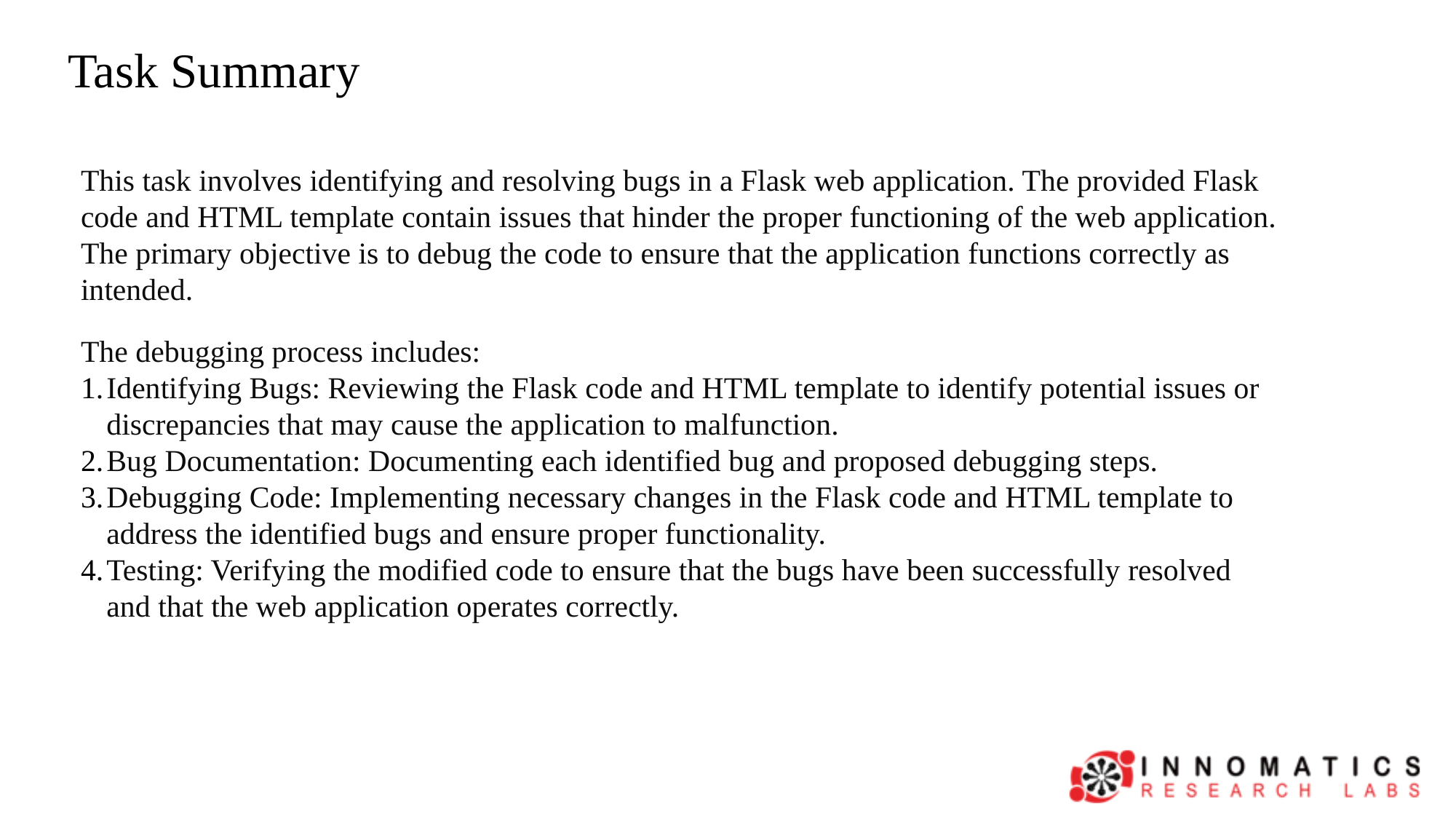

Task Summary
This task involves identifying and resolving bugs in a Flask web application. The provided Flask code and HTML template contain issues that hinder the proper functioning of the web application. The primary objective is to debug the code to ensure that the application functions correctly as intended.
The debugging process includes:
Identifying Bugs: Reviewing the Flask code and HTML template to identify potential issues or discrepancies that may cause the application to malfunction.
Bug Documentation: Documenting each identified bug and proposed debugging steps.
Debugging Code: Implementing necessary changes in the Flask code and HTML template to address the identified bugs and ensure proper functionality.
Testing: Verifying the modified code to ensure that the bugs have been successfully resolved and that the web application operates correctly.